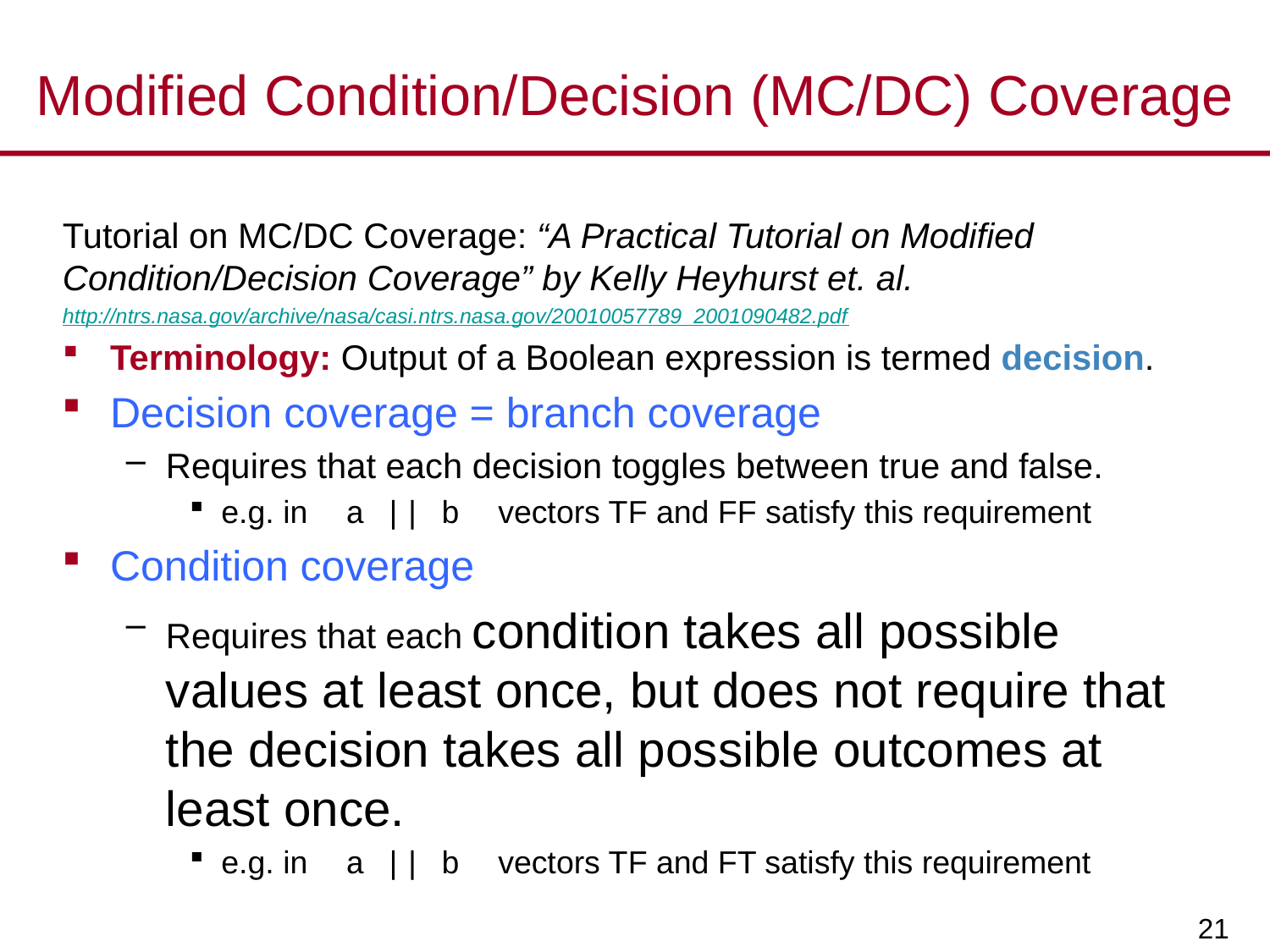

# Modified Condition/Decision (MC/DC) Coverage
Tutorial on MC/DC Coverage: “A Practical Tutorial on Modified Condition/Decision Coverage” by Kelly Heyhurst et. al.
http://ntrs.nasa.gov/archive/nasa/casi.ntrs.nasa.gov/20010057789_2001090482.pdf
Terminology: Output of a Boolean expression is termed decision.
Decision coverage = branch coverage
Requires that each decision toggles between true and false.
e.g. in  a || b  vectors TF and FF satisfy this requirement
Condition coverage
Requires that each condition takes all possible values at least once, but does not require that the decision takes all possible outcomes at least once.
e.g. in  a || b  vectors TF and FT satisfy this requirement